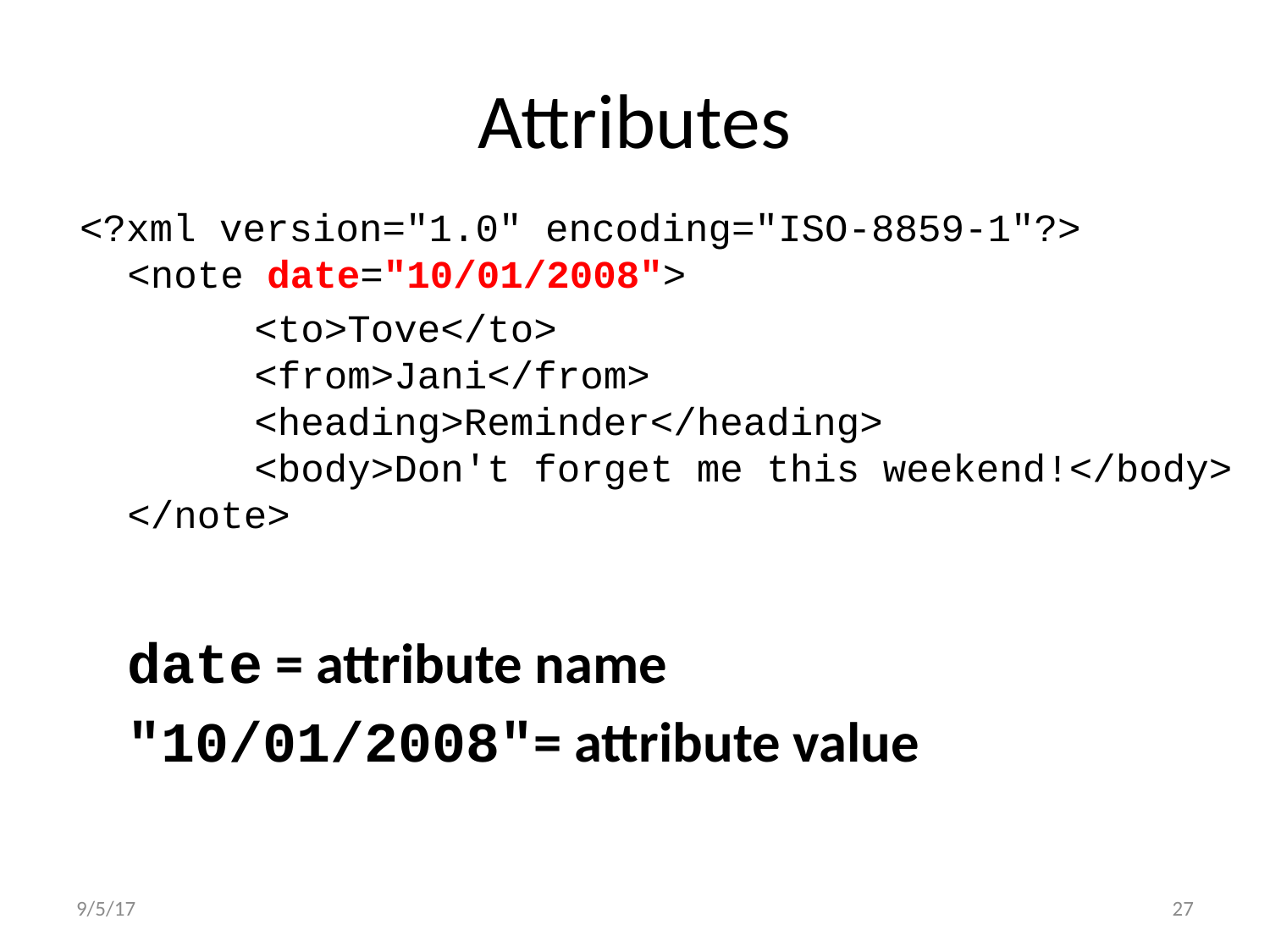

# Attributes
<?xml version="1.0" encoding="ISO-8859-1"?>
<note date="10/01/2008">
    	<to>Tove</to>
  	<from>Jani</from>
  	<heading>Reminder</heading>
  	<body>Don't forget me this weekend!</body>
</note>

	date = attribute name
	"10/01/2008"= attribute value

9/5/17
27